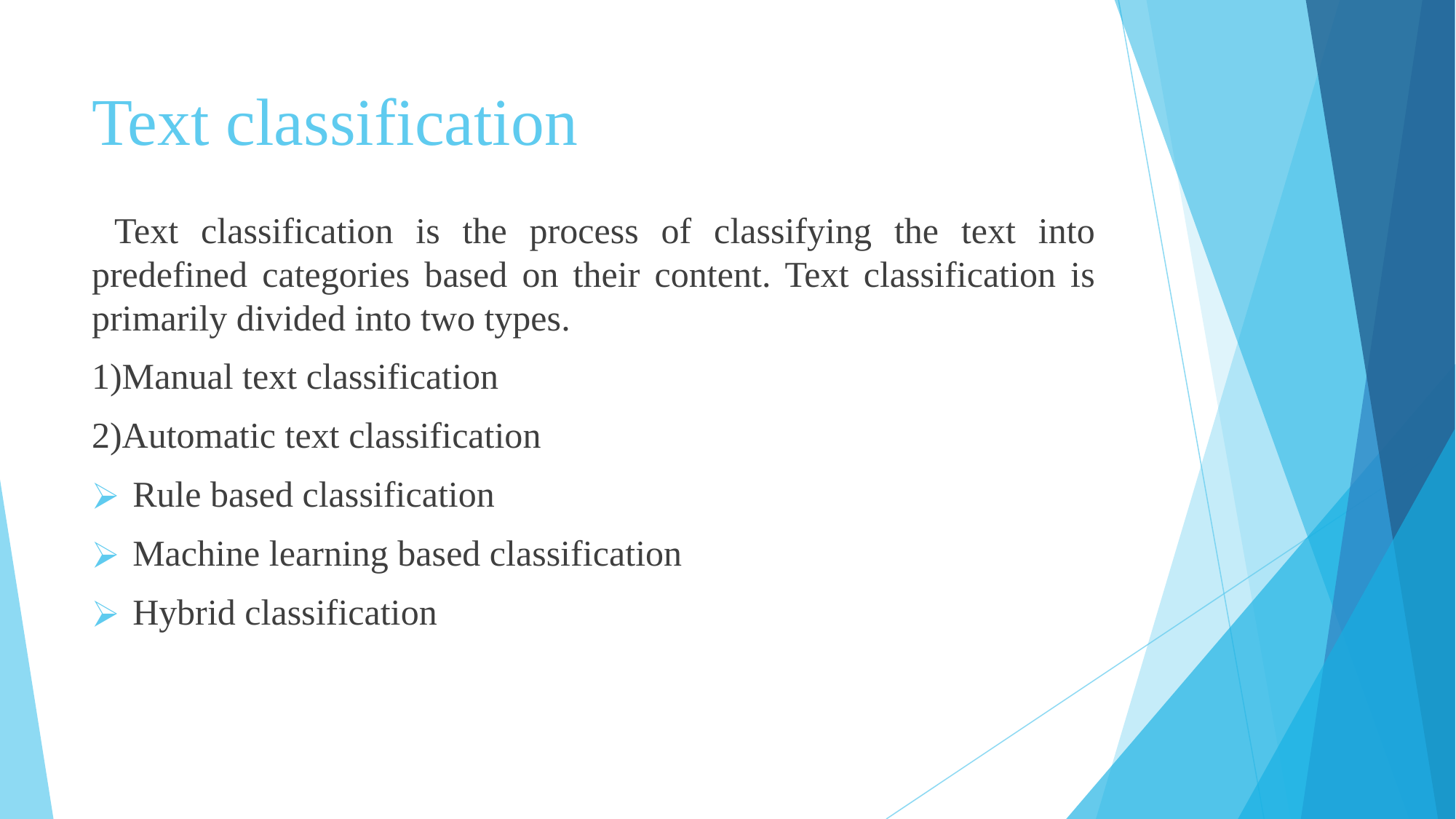

# Text classification
 Text classification is the process of classifying the text into predefined categories based on their content. Text classification is primarily divided into two types.
1)Manual text classification
2)Automatic text classification
Rule based classification
Machine learning based classification
Hybrid classification